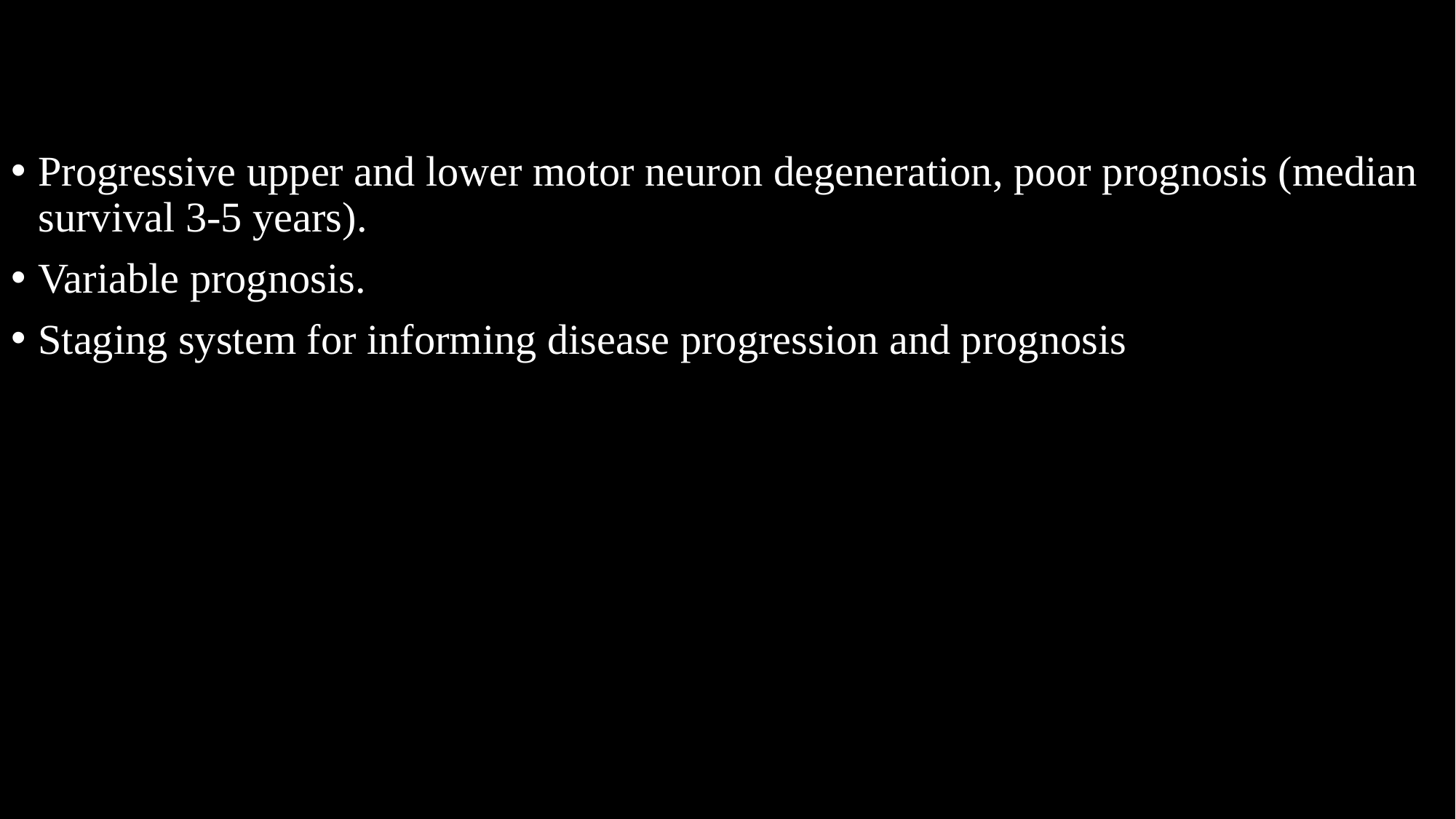

#
Progressive upper and lower motor neuron degeneration, poor prognosis (median survival 3-5 years).
Variable prognosis.
Staging system for informing disease progression and prognosis